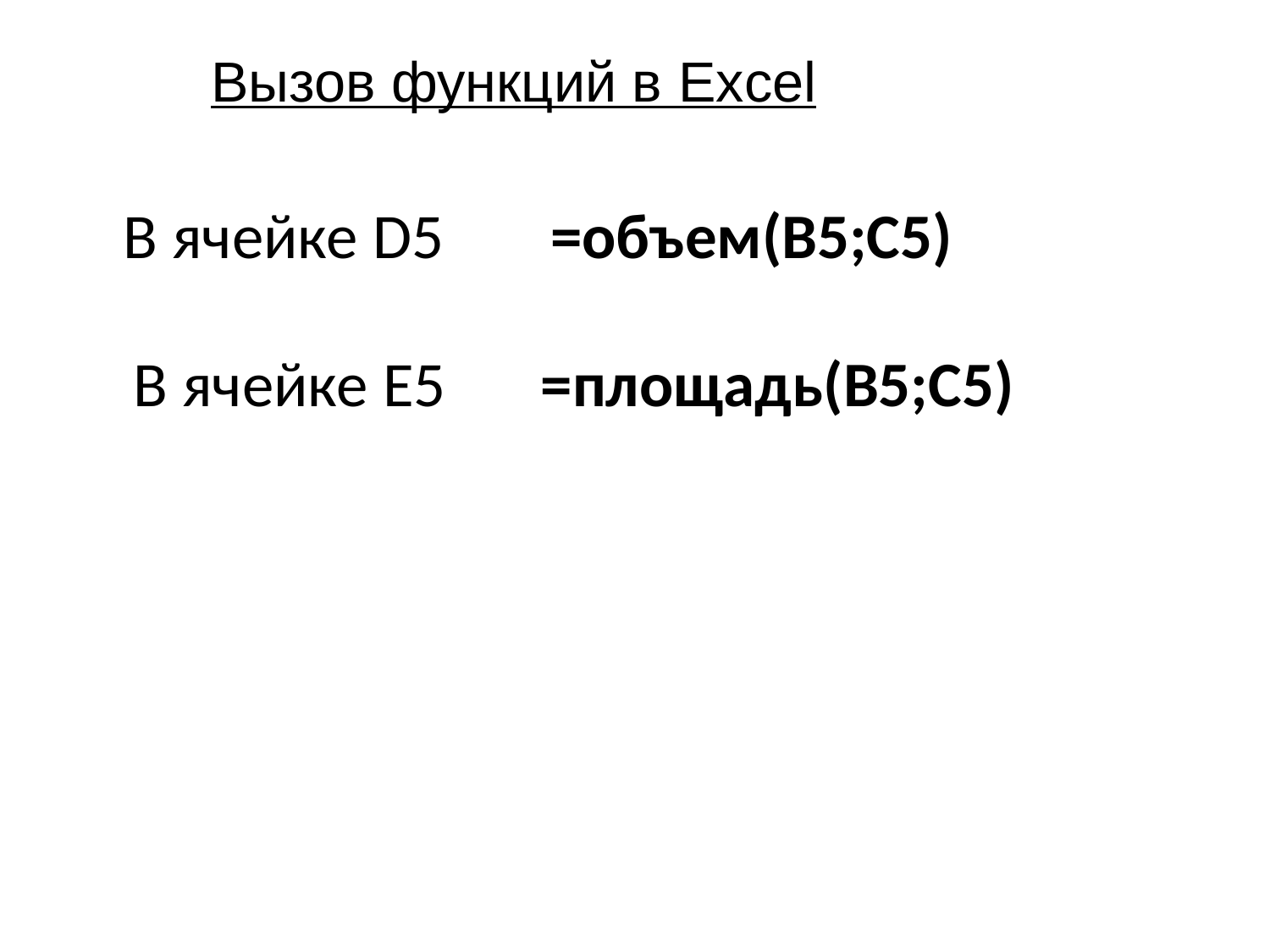

Вызов функций в Excel
В ячейке D5
=объем(B5;C5)
В ячейке E5
=площадь(B5;C5)